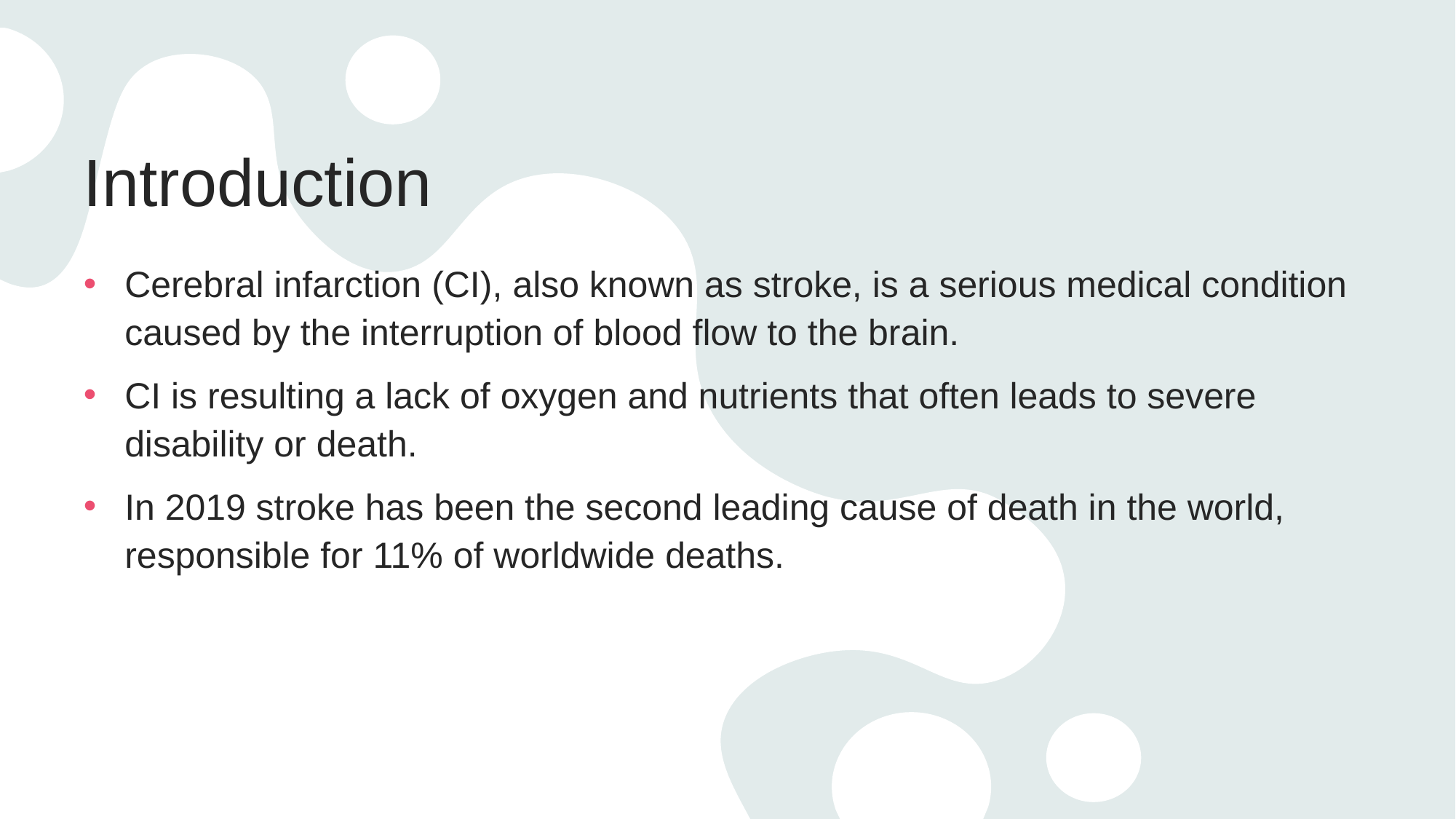

# Introduction
Cerebral infarction (CI), also known as stroke, is a serious medical condition caused by the interruption of blood flow to the brain.
CI is resulting a lack of oxygen and nutrients that often leads to severe disability or death.
In 2019 stroke has been the second leading cause of death in the world, responsible for 11% of worldwide deaths.